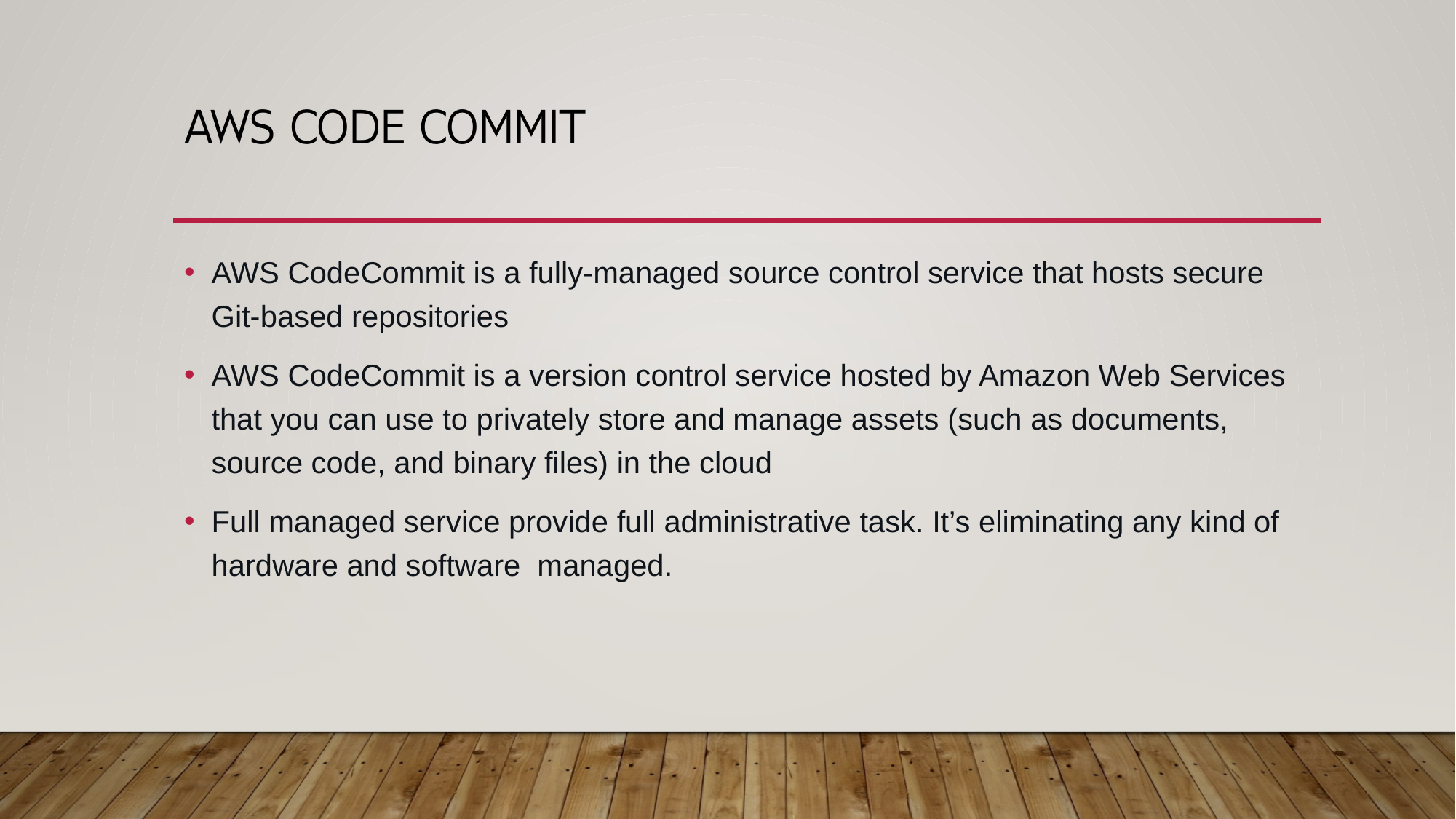

# Aws code commit
AWS CodeCommit is a fully-managed source control service that hosts secure Git-based repositories
AWS CodeCommit is a version control service hosted by Amazon Web Services that you can use to privately store and manage assets (such as documents, source code, and binary files) in the cloud
Full managed service provide full administrative task. It’s eliminating any kind of hardware and software  managed.